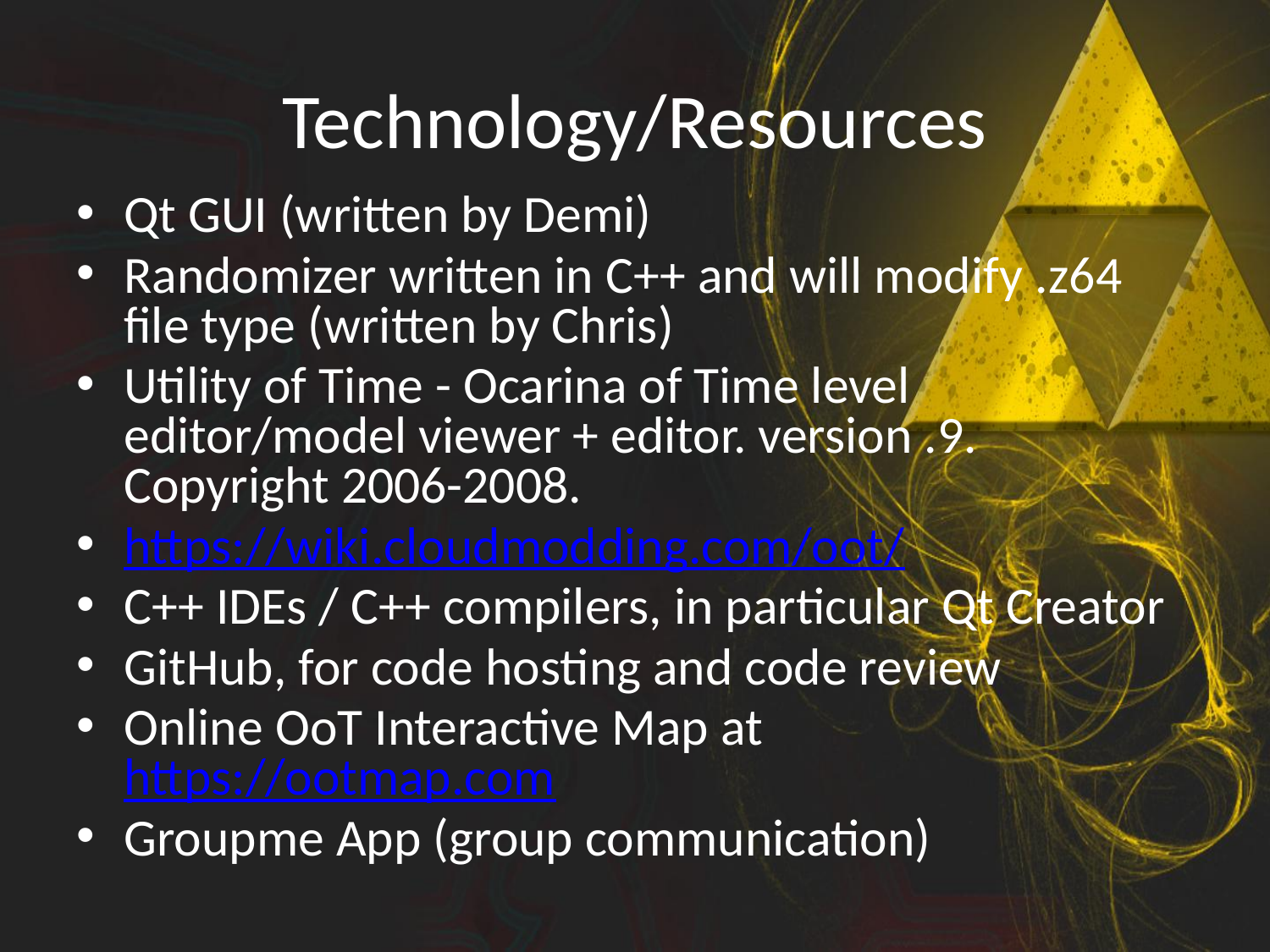

# Technology/Resources
Qt GUI (written by Demi)
Randomizer written in C++ and will modify .z64 file type (written by Chris)
Utility of Time - Ocarina of Time level editor/model viewer + editor. version .9. Copyright 2006-2008.
https://wiki.cloudmodding.com/oot/
C++ IDEs / C++ compilers, in particular Qt Creator
GitHub, for code hosting and code review
Online OoT Interactive Map at https://ootmap.com
Groupme App (group communication)